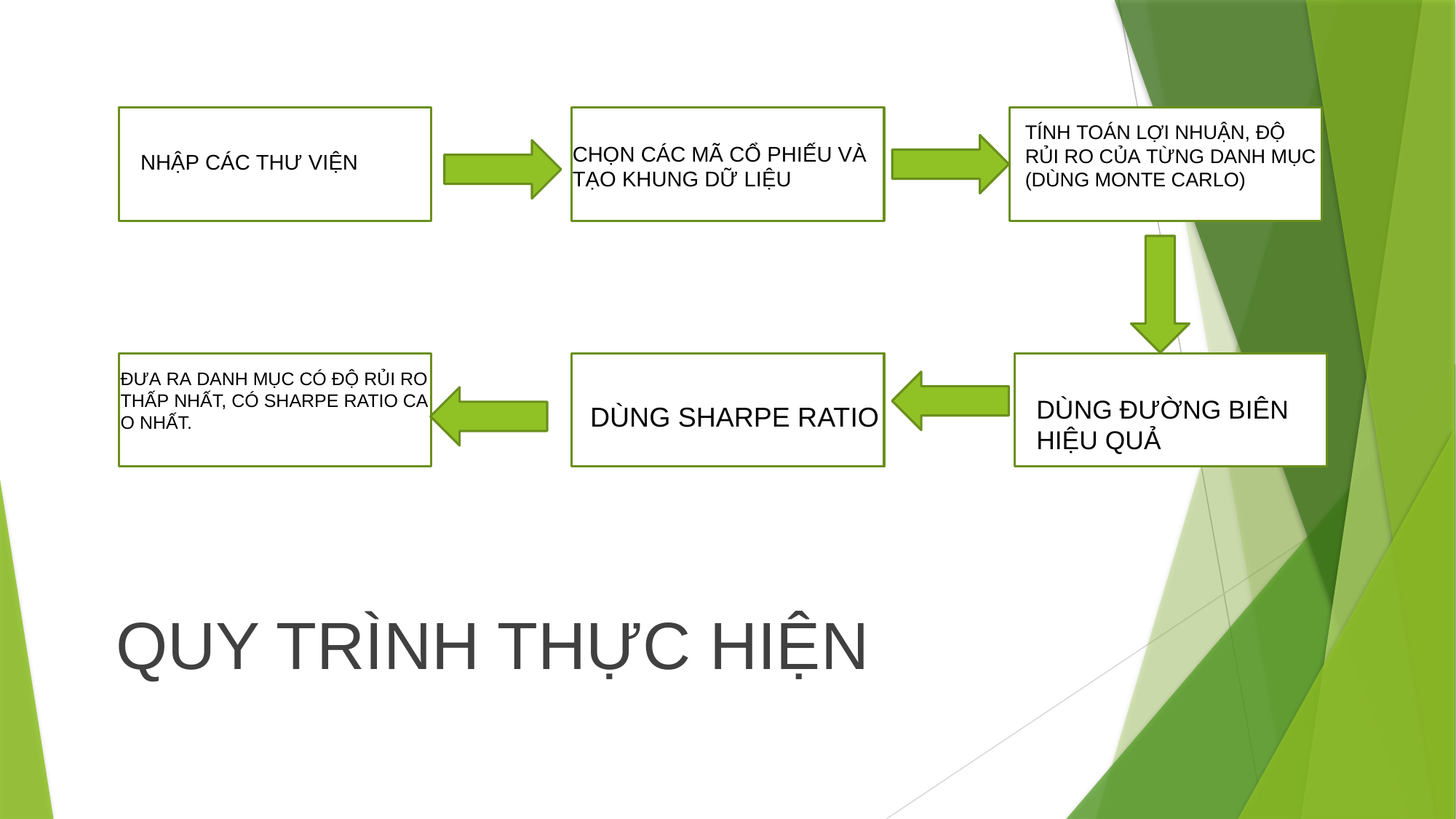

TíNH TOÁN LỢI NHUẬN, ĐỘ RỦI RO CỦA TỪNG DANH MỤC (DÙNG MONTE CARLO)
CHỌN CÁC MÃ CỔ PHIẾU VÀ TẠO KHUNG DỮ LIỆU

NHẬP CÁC THƯ VIỆN

DÙNG SHARPE RATIO

ĐƯA RA DANH MỤC CÓ ĐỘ RỦI RO THẤP NHẤT, CÓ SHARPE RATIO CAO NHẤT.

DÙNG đường biên hiệu quả
DÙNG SHARPE RATIO
QUY TRÌNH THỰC HIỆN